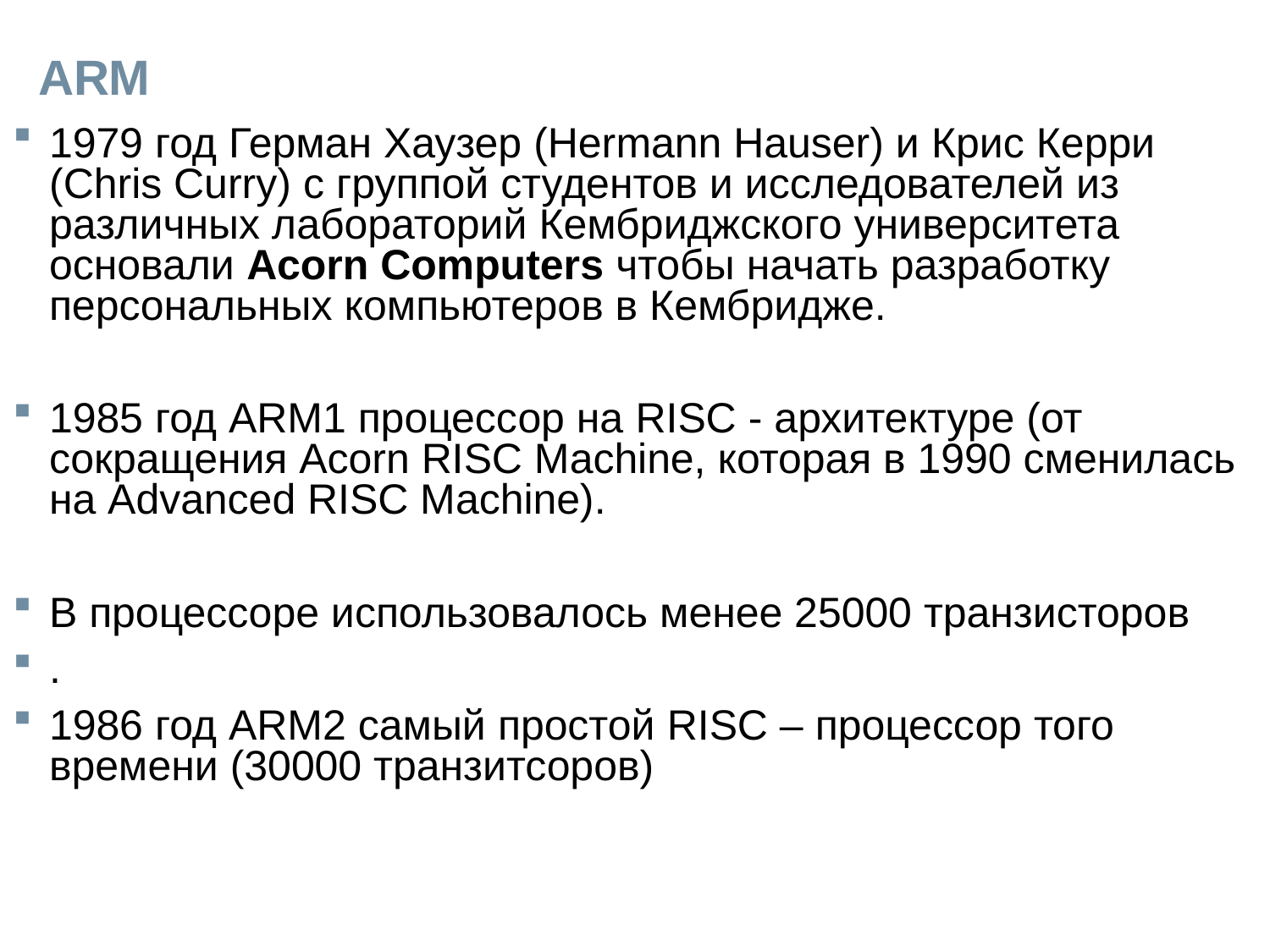

# ARM
1979 год Герман Хаузер (Hermann Hauser) и Крис Керри (Chris Curry) с группой студентов и исследователей из различных лабораторий Кембриджского университета основали Acorn Computers чтобы начать разработку персональных компьютеров в Кембридже.

1985 год ARM1 процессор на RISC - архитектуре (от сокращения Acorn RISC Machine, которая в 1990 сменилась на Advanced RISC Machine).

В процессоре использовалось менее 25000 транзисторов
.
1986 год ARM2 самый простой RISC – процессор того времени (30000 транзитсоров)